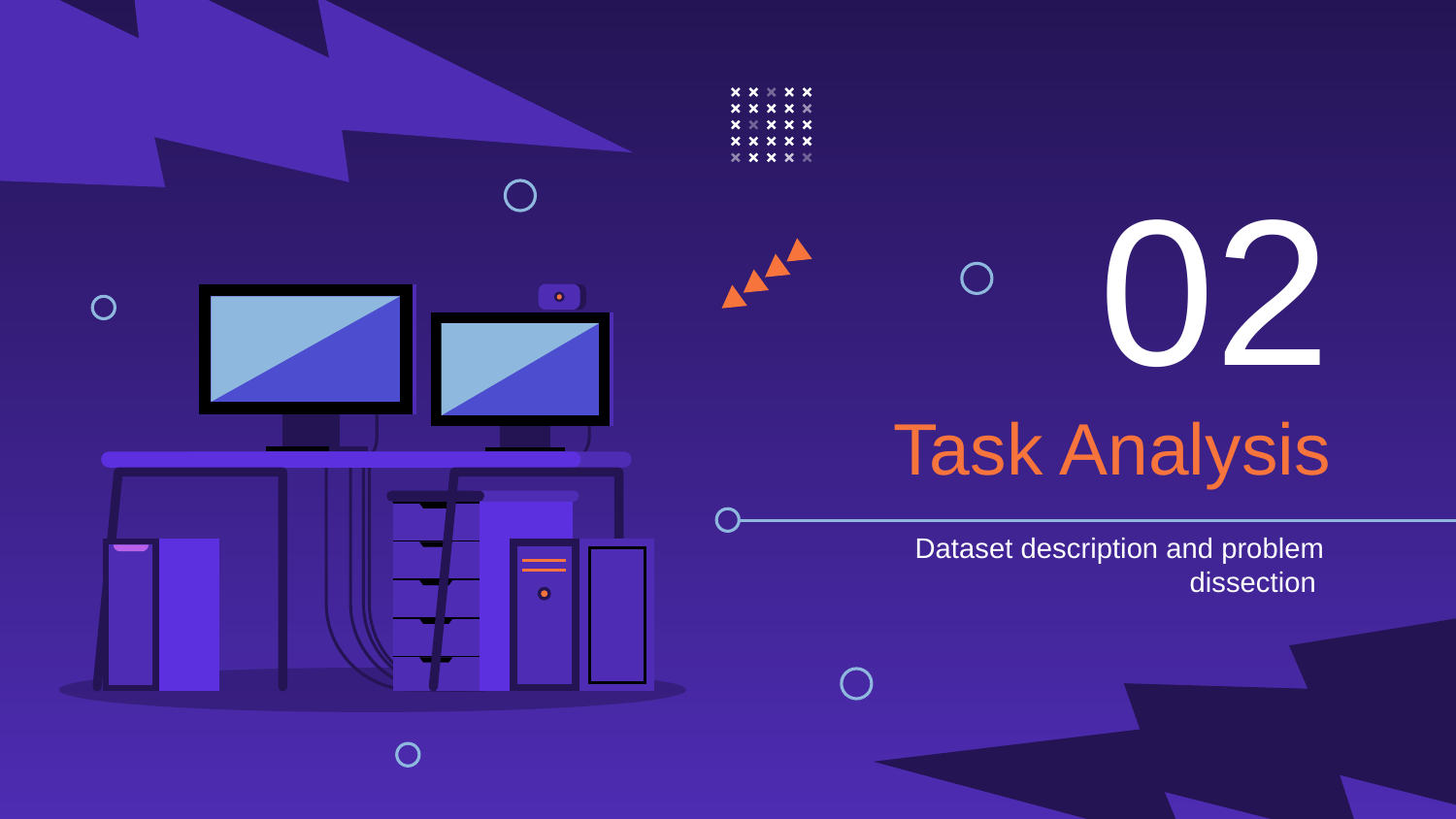

02

# Task Analysis

Dataset description and problem dissection